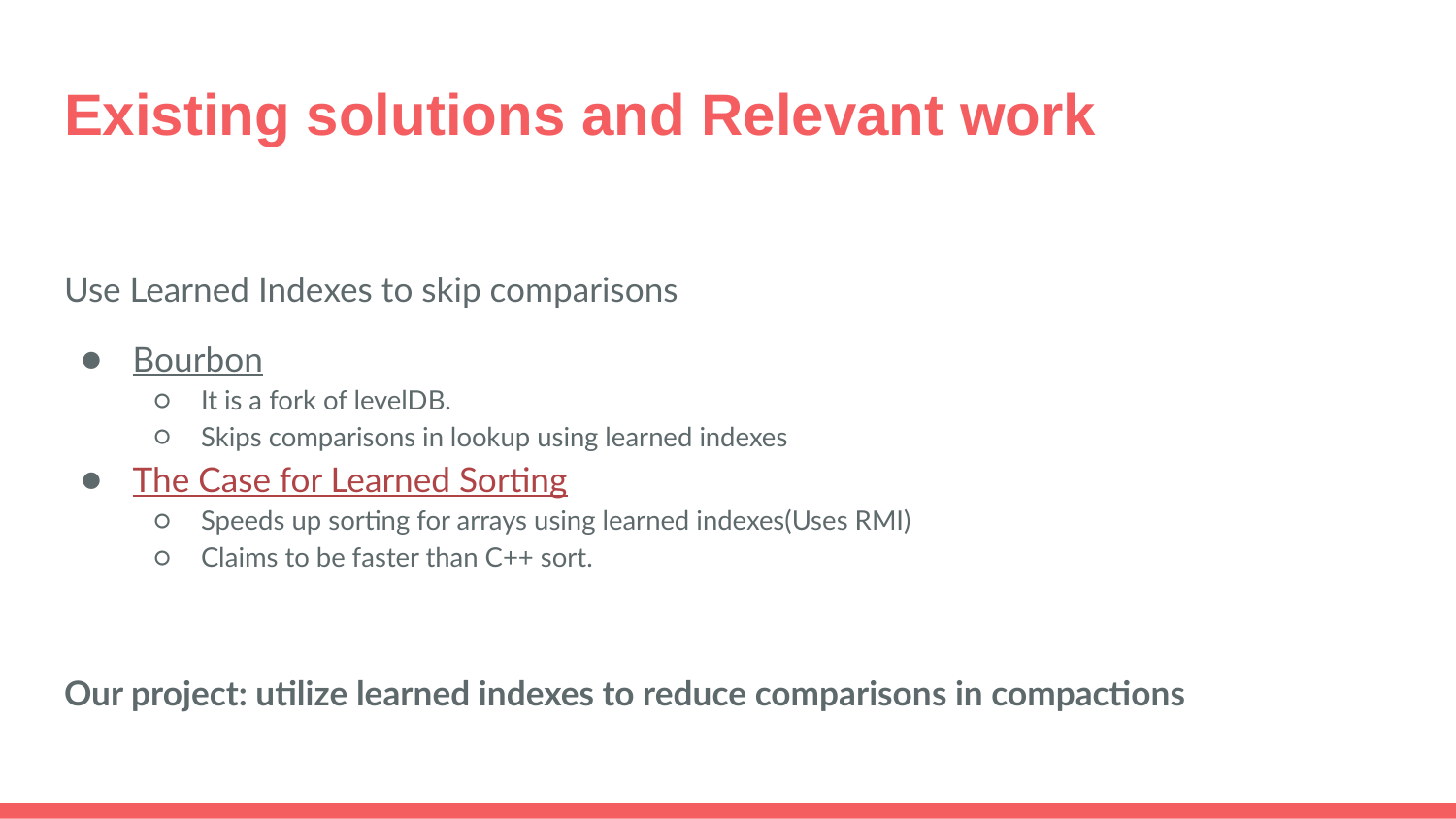

# Existing solutions and Relevant work

Use Learned Indexes to skip comparisons
Bourbon
It is a fork of levelDB.
Skips comparisons in lookup using learned indexes
The Case for Learned Sorting
Speeds up sorting for arrays using learned indexes(Uses RMI)
Claims to be faster than C++ sort.

Our project: utilize learned indexes to reduce comparisons in compactions